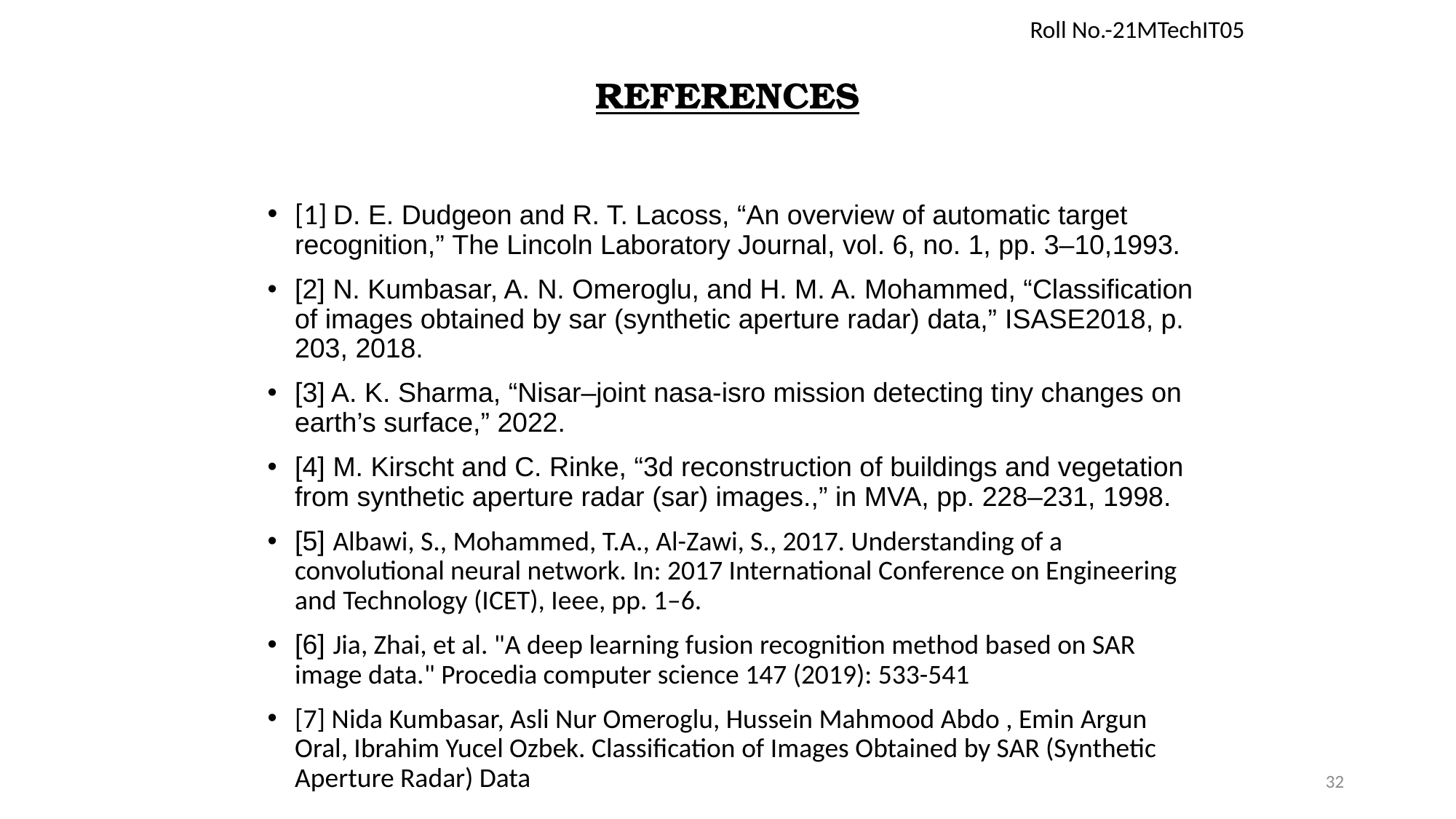

Roll No.-21MTechIT05
# REFERENCES

[1] D. E. Dudgeon and R. T. Lacoss, “An overview of automatic target recognition,” The Lincoln Laboratory Journal, vol. 6, no. 1, pp. 3–10,1993.
[2] N. Kumbasar, A. N. Omeroglu, and H. M. A. Mohammed, “Classification of images obtained by sar (synthetic aperture radar) data,” ISASE2018, p. 203, 2018.
[3] A. K. Sharma, “Nisar–joint nasa-isro mission detecting tiny changes on earth’s surface,” 2022.
[4] M. Kirscht and C. Rinke, “3d reconstruction of buildings and vegetation from synthetic aperture radar (sar) images.,” in MVA, pp. 228–231, 1998.
[5] Albawi, S., Mohammed, T.A., Al-Zawi, S., 2017. Understanding of a convolutional neural network. In: 2017 International Conference on Engineering and Technology (ICET), Ieee, pp. 1–6.
[6] Jia, Zhai, et al. "A deep learning fusion recognition method based on SAR image data." Procedia computer science 147 (2019): 533-541
[7] Nida Kumbasar, Asli Nur Omeroglu, Hussein Mahmood Abdo , Emin Argun Oral, Ibrahim Yucel Ozbek. Classification of Images Obtained by SAR (Synthetic Aperture Radar) Data
32